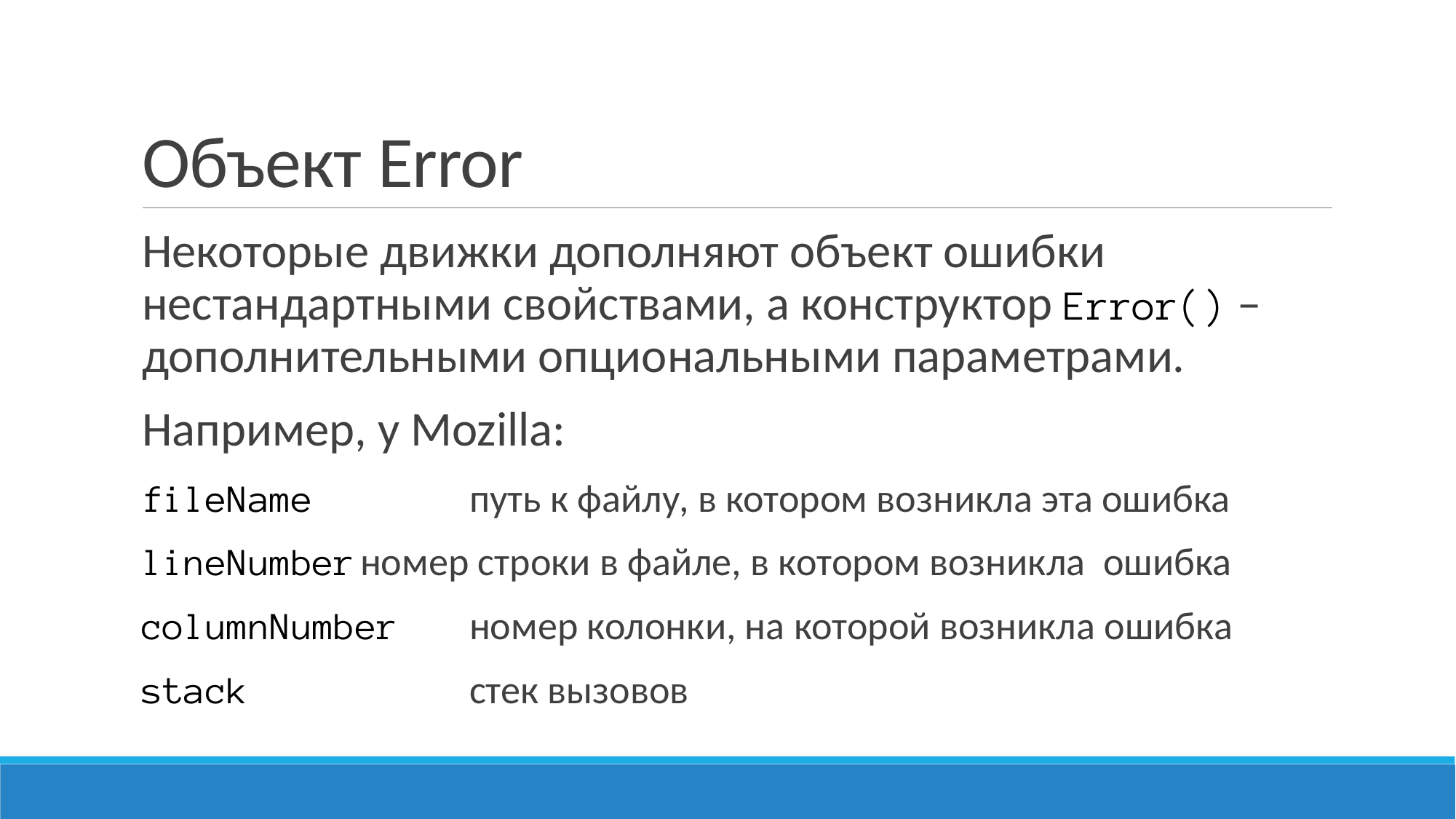

# Объект Error
Некоторые движки дополняют объект ошибки нестандартными свойствами, а конструктор Error() – дополнительными опциональными параметрами.
Например, у Mozilla:
fileName		путь к файлу, в котором возникла эта ошибка
lineNumber	номер строки в файле, в котором возникла  ошибка
columnNumber 	номер колонки, на которой возникла ошибка
stack 		стек вызовов